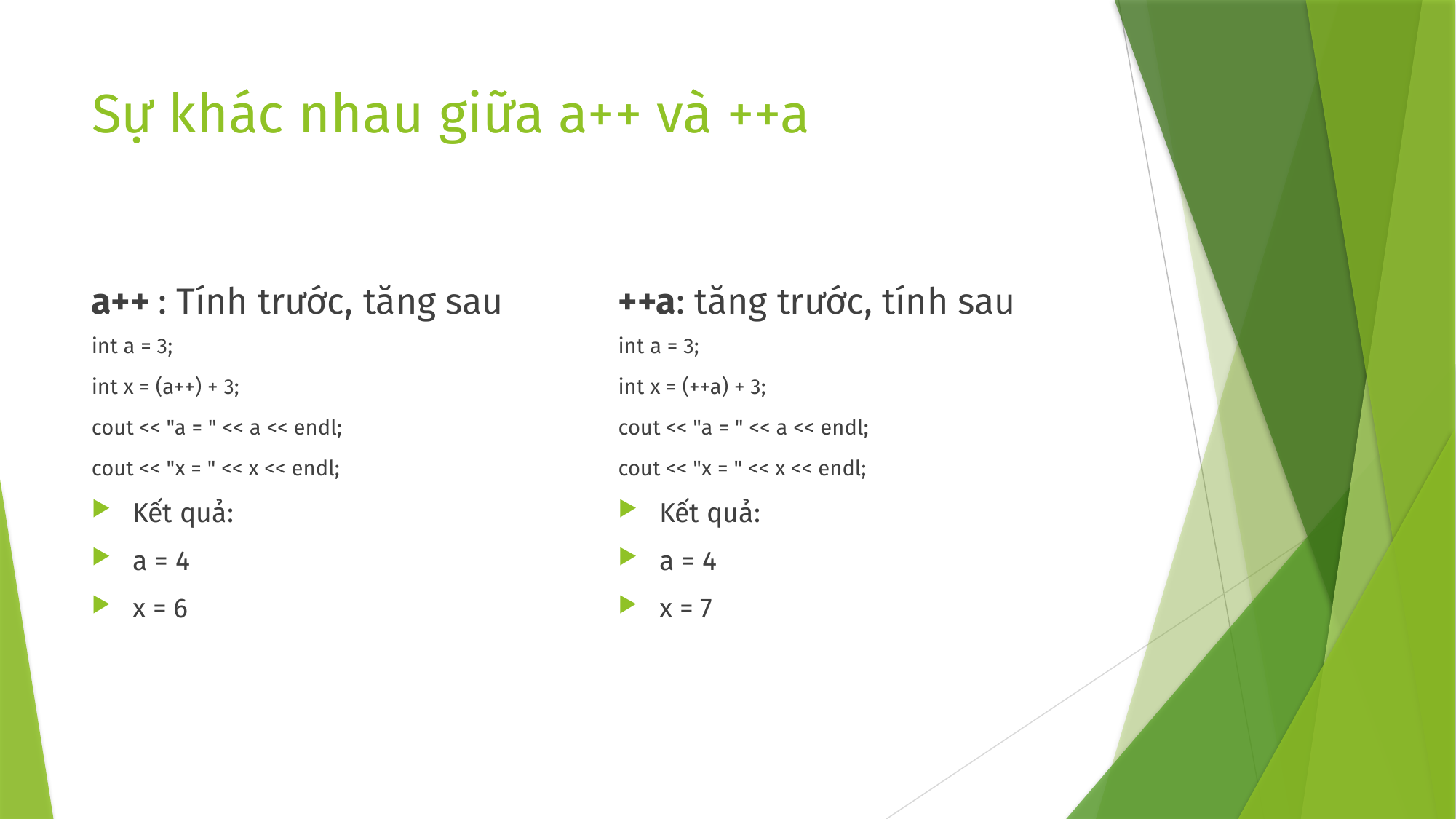

# Sự khác nhau giữa a++ và ++a
a++ : Tính trước, tăng sau
++a: tăng trước, tính sau
int a = 3;
int x = (a++) + 3;
cout << "a = " << a << endl;
cout << "x = " << x << endl;
Kết quả:
a = 4
x = 6
int a = 3;
int x = (++a) + 3;
cout << "a = " << a << endl;
cout << "x = " << x << endl;
Kết quả:
a = 4
x = 7